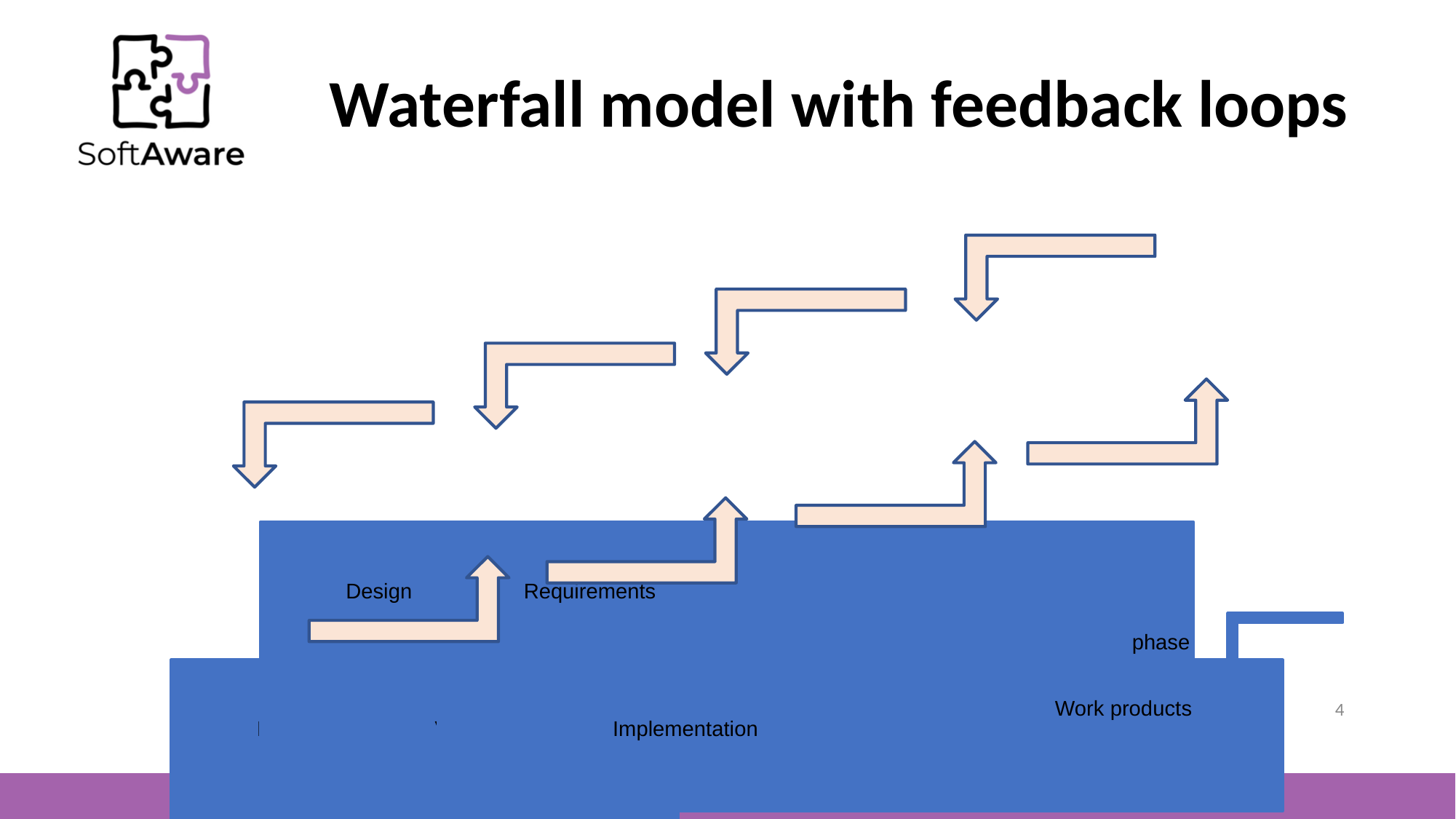

# Waterfall model with feedback loops
Maintenance
Verification
Implementation
Requirements
Design

phase
4
Work products